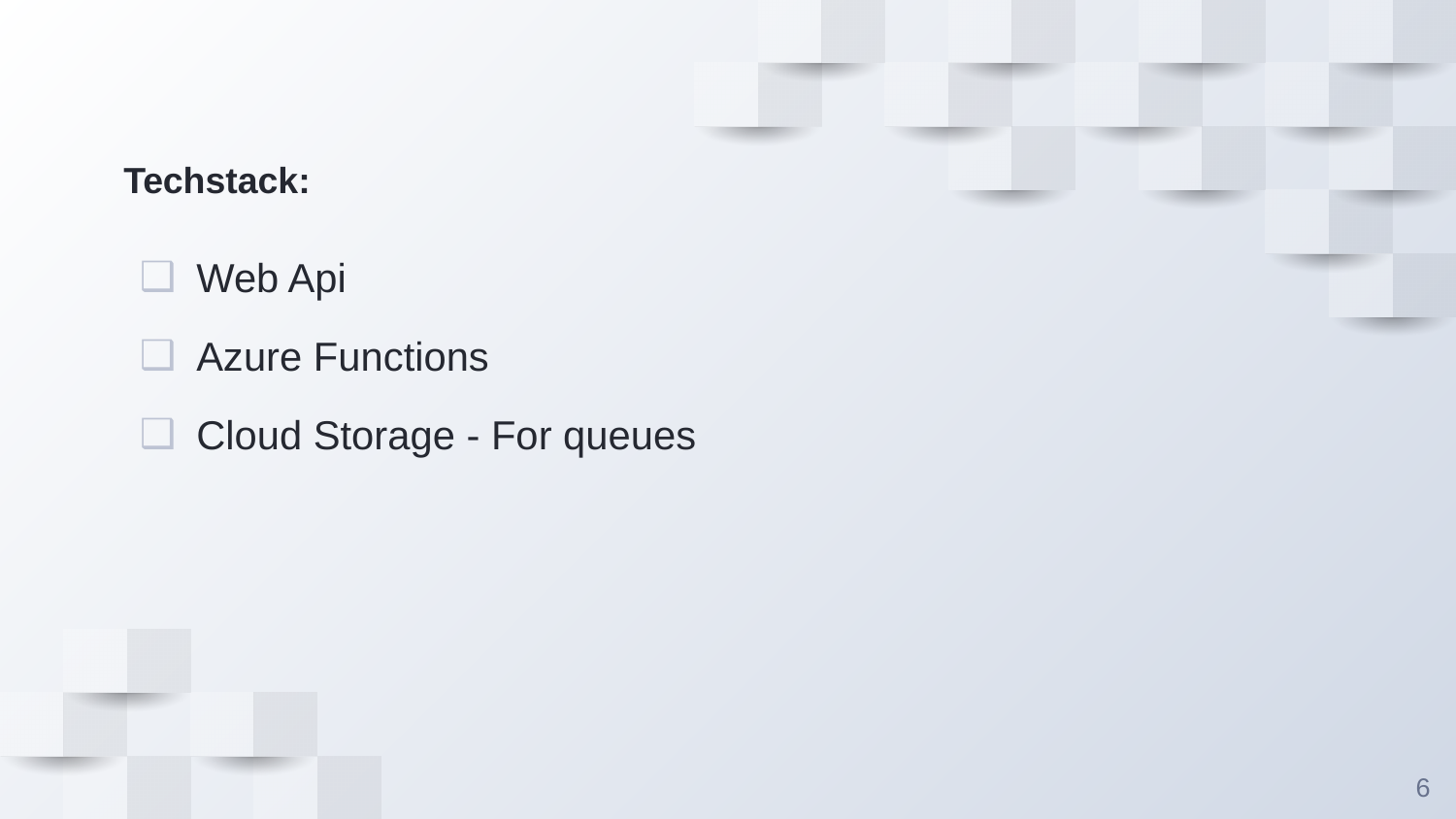

# Techstack:
Web Api
Azure Functions
Cloud Storage - For queues

6